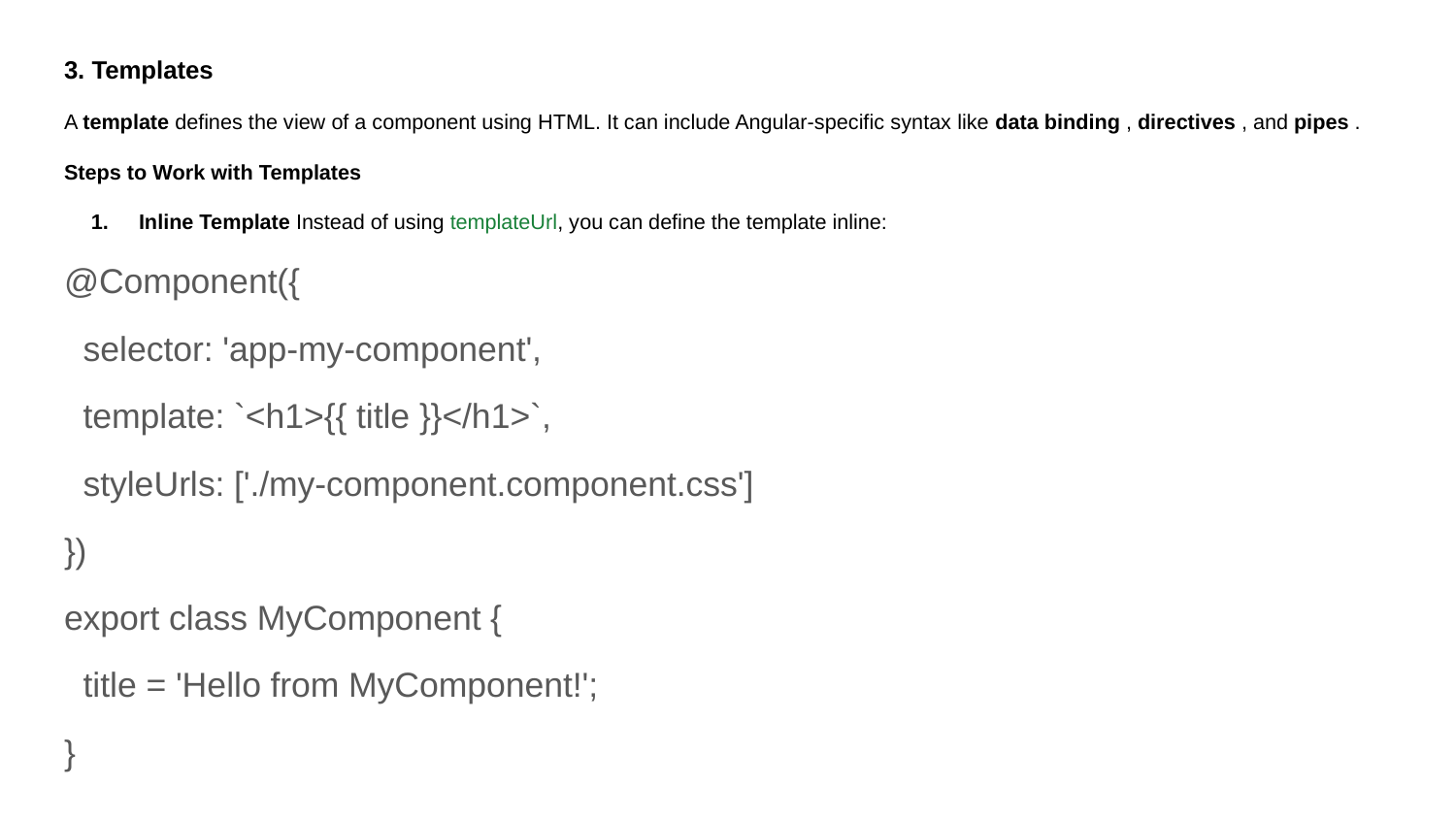

3. Templates
A template defines the view of a component using HTML. It can include Angular-specific syntax like data binding , directives , and pipes .
Steps to Work with Templates
Inline Template Instead of using templateUrl, you can define the template inline:
@Component({
  selector: 'app-my-component',
  template: `<h1>{{ title }}</h1>`,
  styleUrls: ['./my-component.component.css']
})
export class MyComponent {
  title = 'Hello from MyComponent!';
}